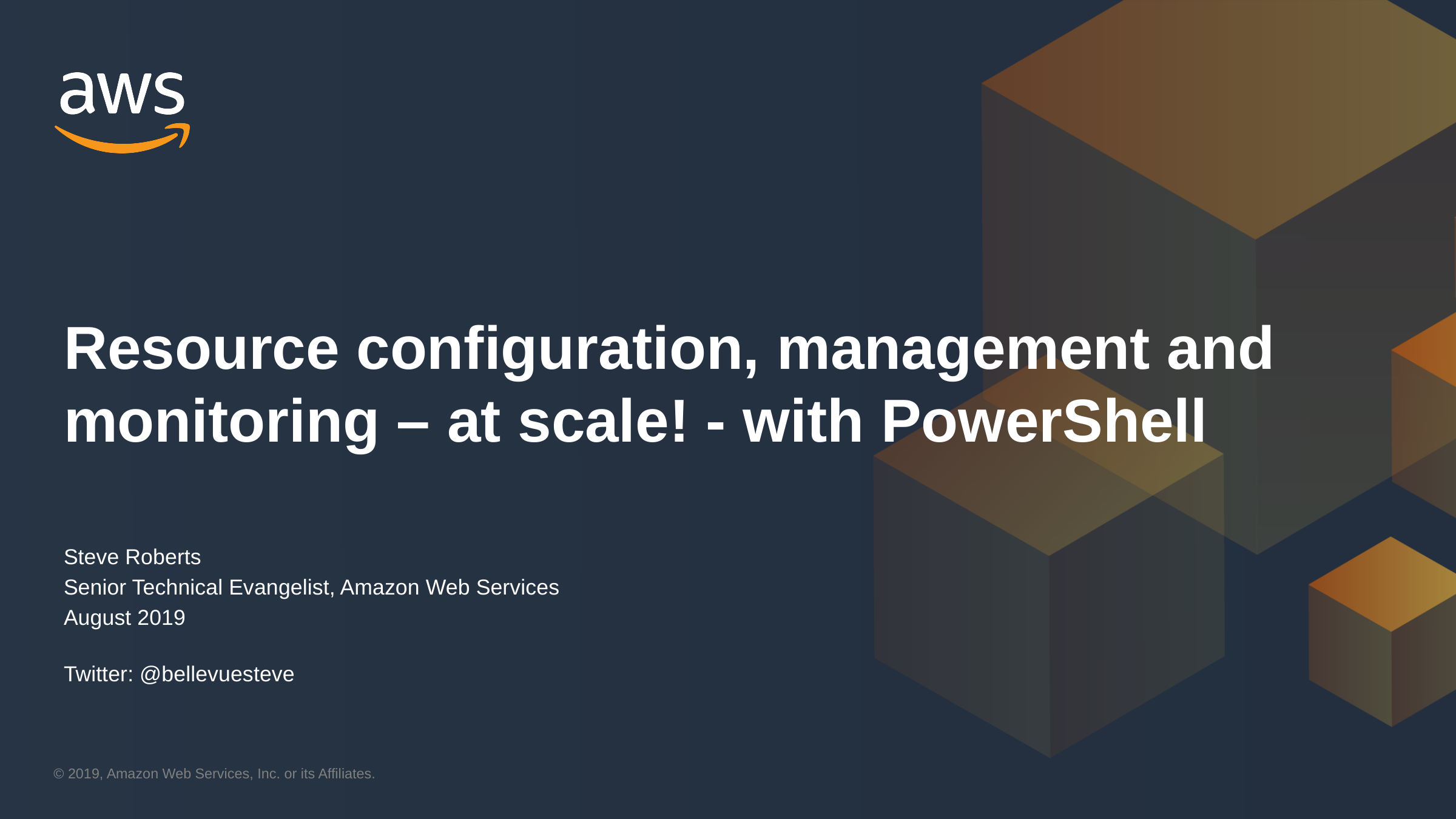

Resource configuration, management and monitoring – at scale! - with PowerShell
Steve Roberts
Senior Technical Evangelist, Amazon Web Services
August 2019
Twitter: @bellevuesteve